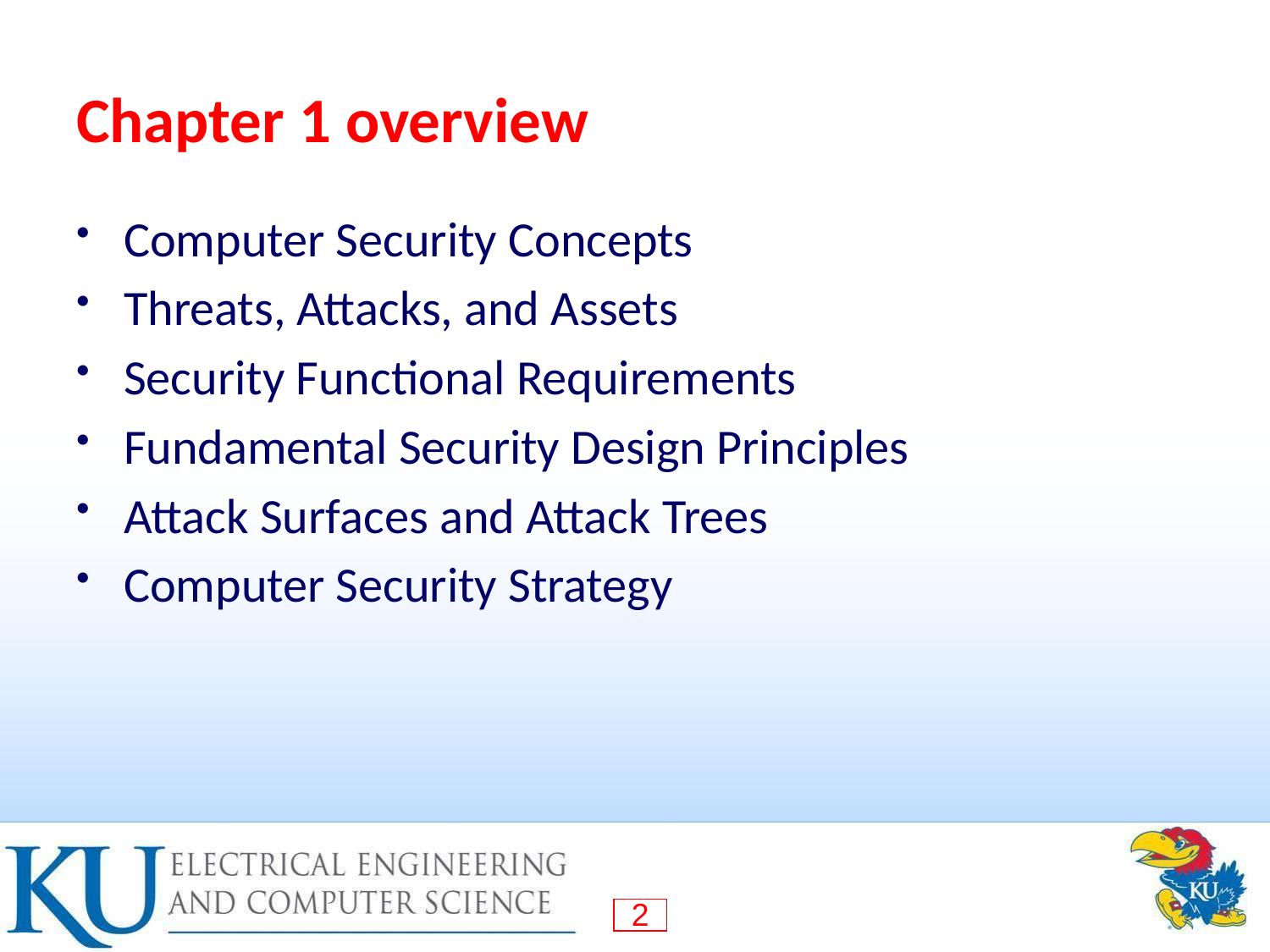

# Chapter 1 overview
Computer Security Concepts
Threats, Attacks, and Assets
Security Functional Requirements
Fundamental Security Design Principles
Attack Surfaces and Attack Trees
Computer Security Strategy